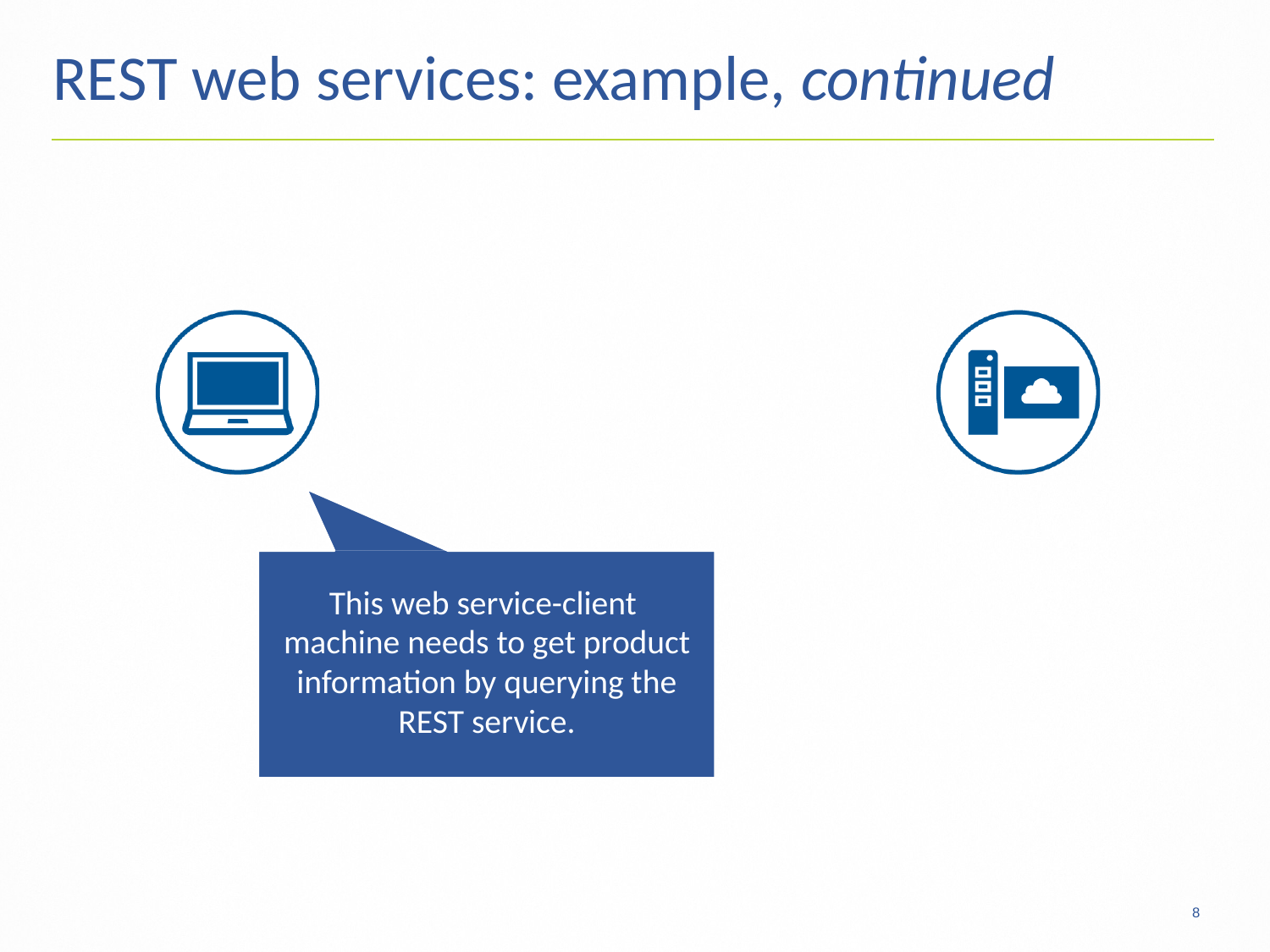

# REST web services: example, continued

This web service-client  machine needs to get product  information by querying the  REST service.
8